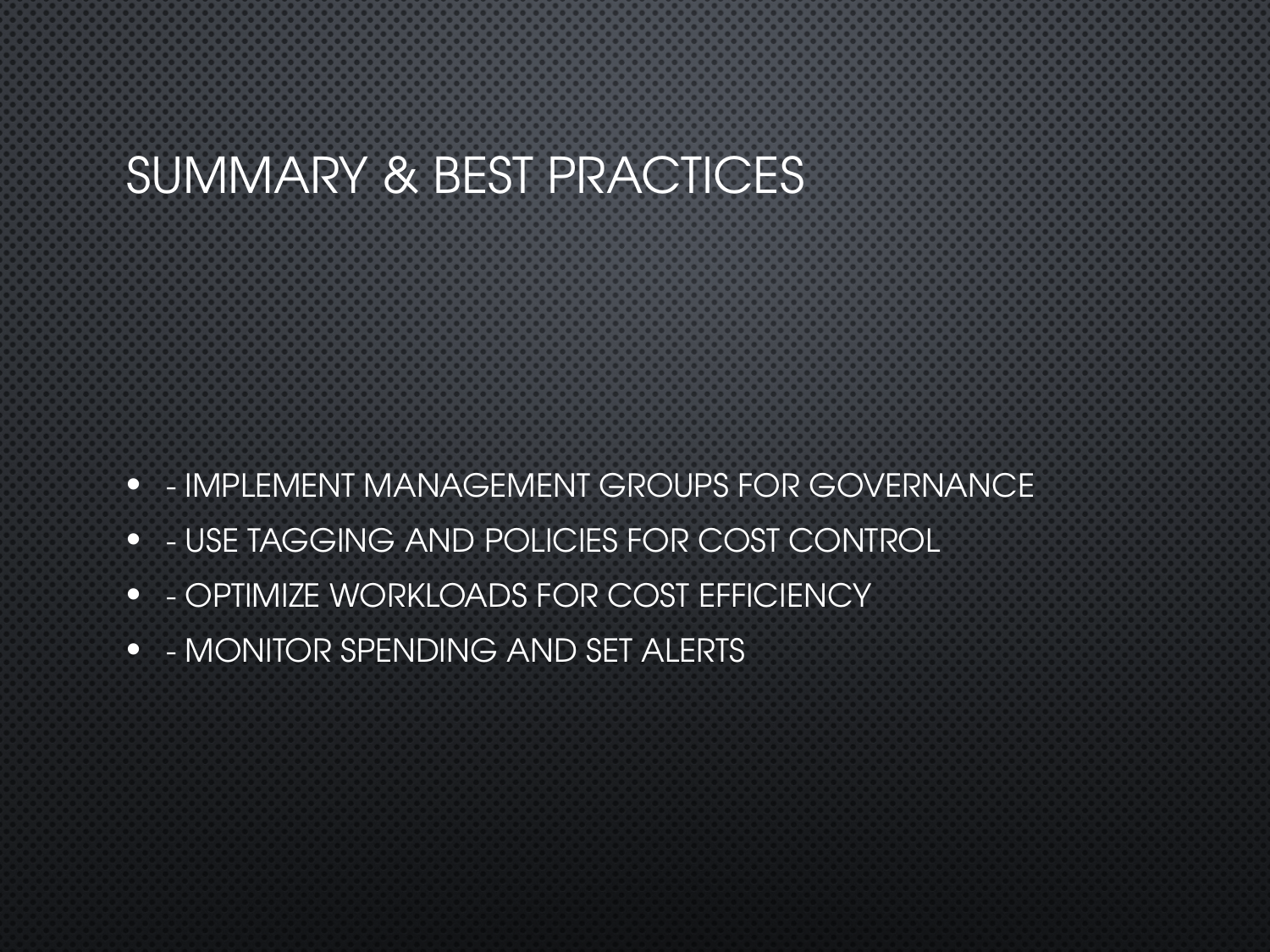

# Summary & Best Practices
- Implement Management Groups for governance
- Use tagging and policies for cost control
- Optimize workloads for cost efficiency
- Monitor spending and set alerts